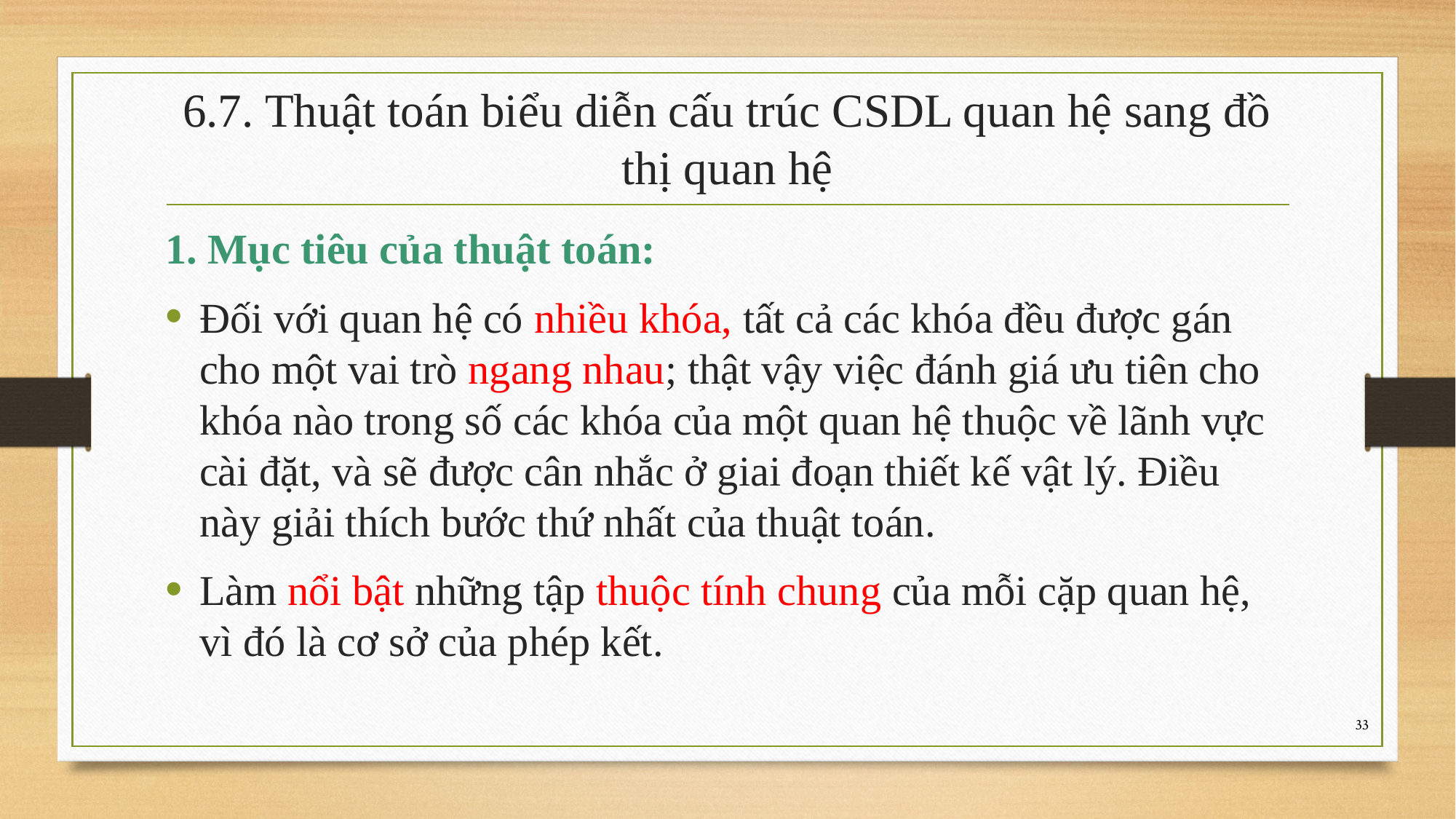

# 6.7. Thuật toán biểu diễn cấu trúc CSDL quan hệ sang đồ thị quan hệ
1. Mục tiêu của thuật toán:
Đối với quan hệ có nhiều khóa, tất cả các khóa đều được gán cho một vai trò ngang nhau; thật vậy việc đánh giá ưu tiên cho khóa nào trong số các khóa của một quan hệ thuộc về lãnh vực cài đặt, và sẽ được cân nhắc ở giai đoạn thiết kế vật lý. Điều này giải thích bước thứ nhất của thuật toán.
Làm nổi bật những tập thuộc tính chung của mỗi cặp quan hệ, vì đó là cơ sở của phép kết.

33